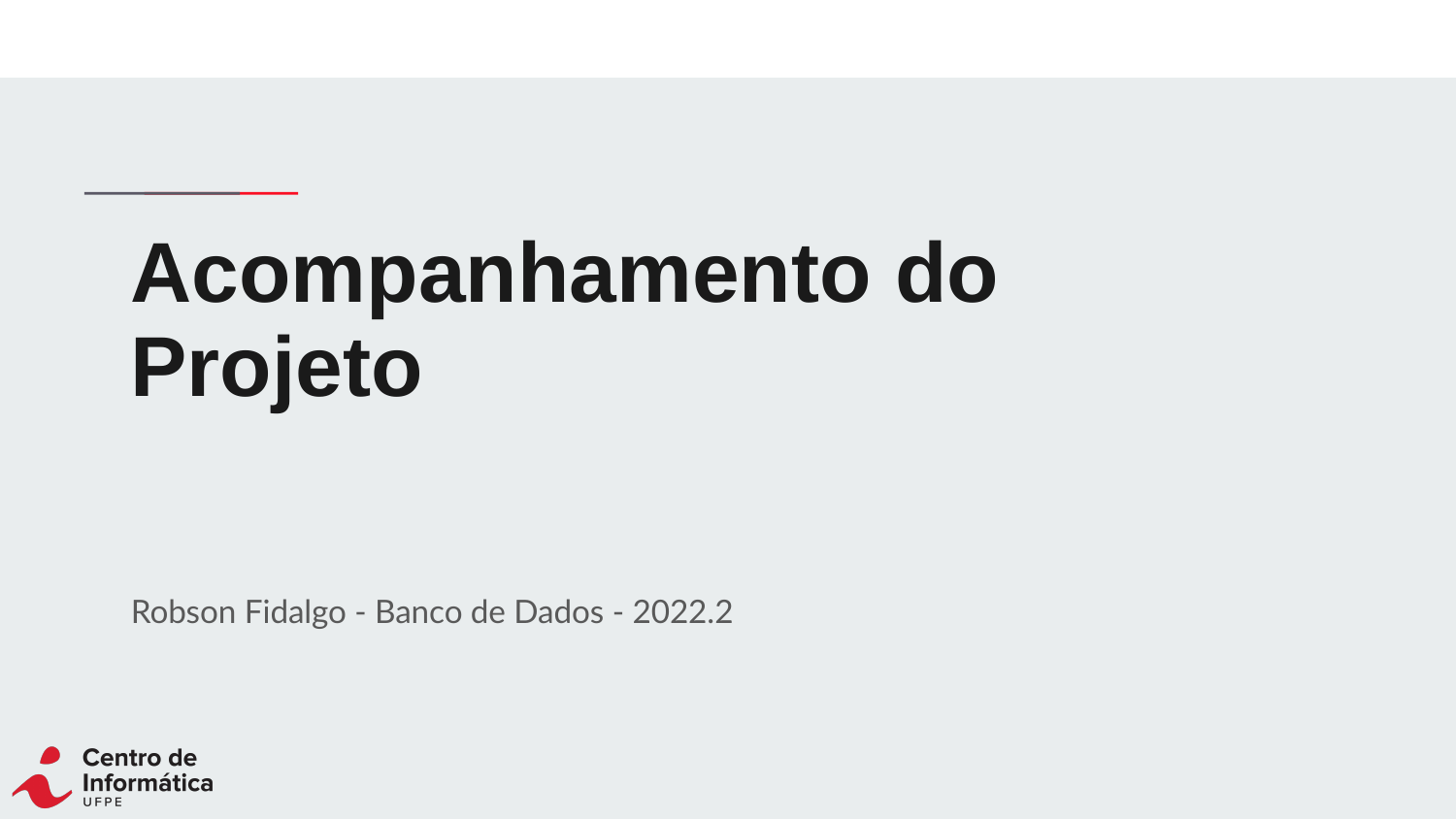

# Acompanhamento do
Projeto
Robson Fidalgo - Banco de Dados - 2022.2